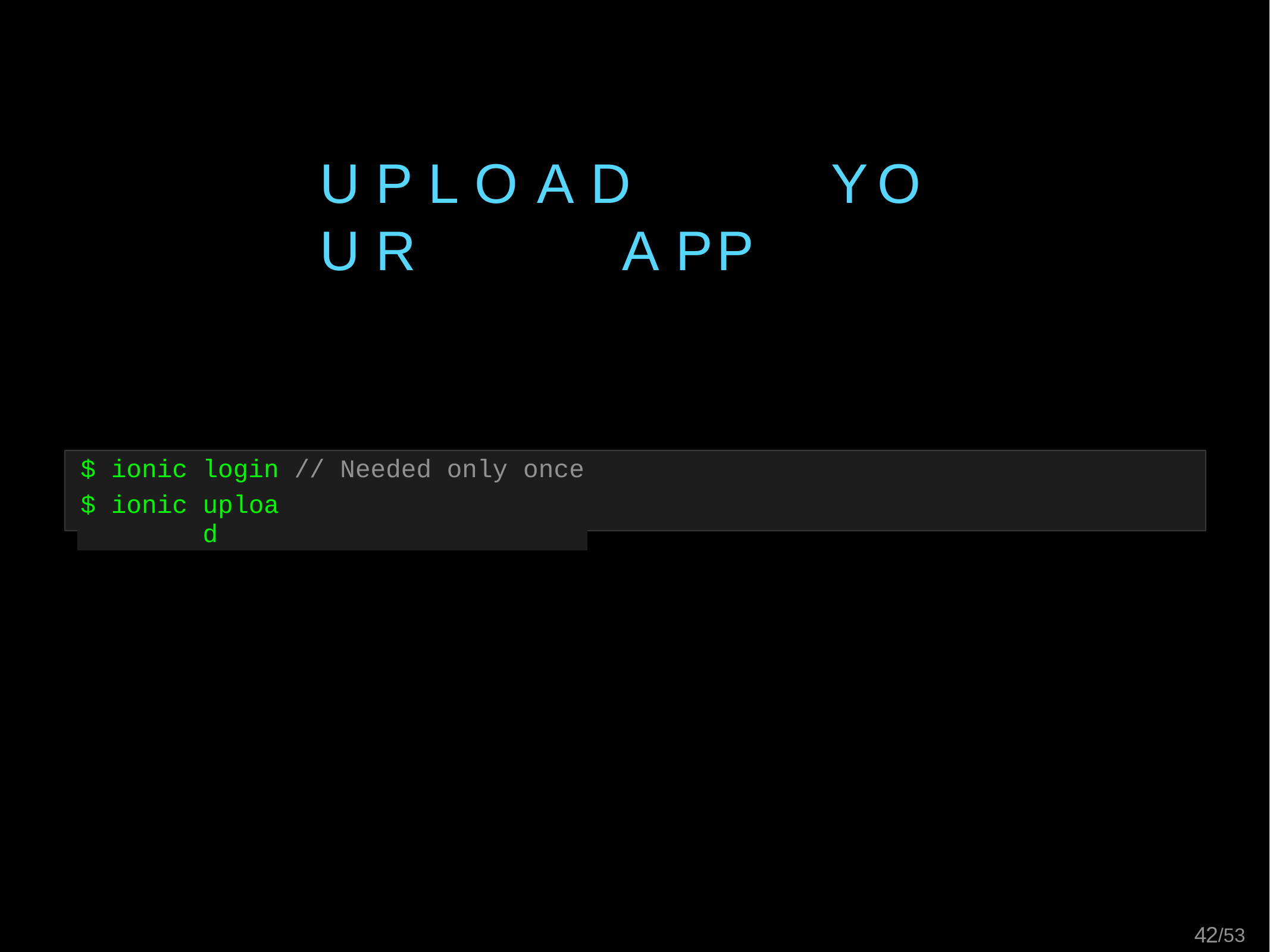

# U P L O A D	Y O U R	A P P

| $ ionic | login | // | Needed | only | once |
| --- | --- | --- | --- | --- | --- |
| $ ionic | upload |  |  |  |  |
42/53